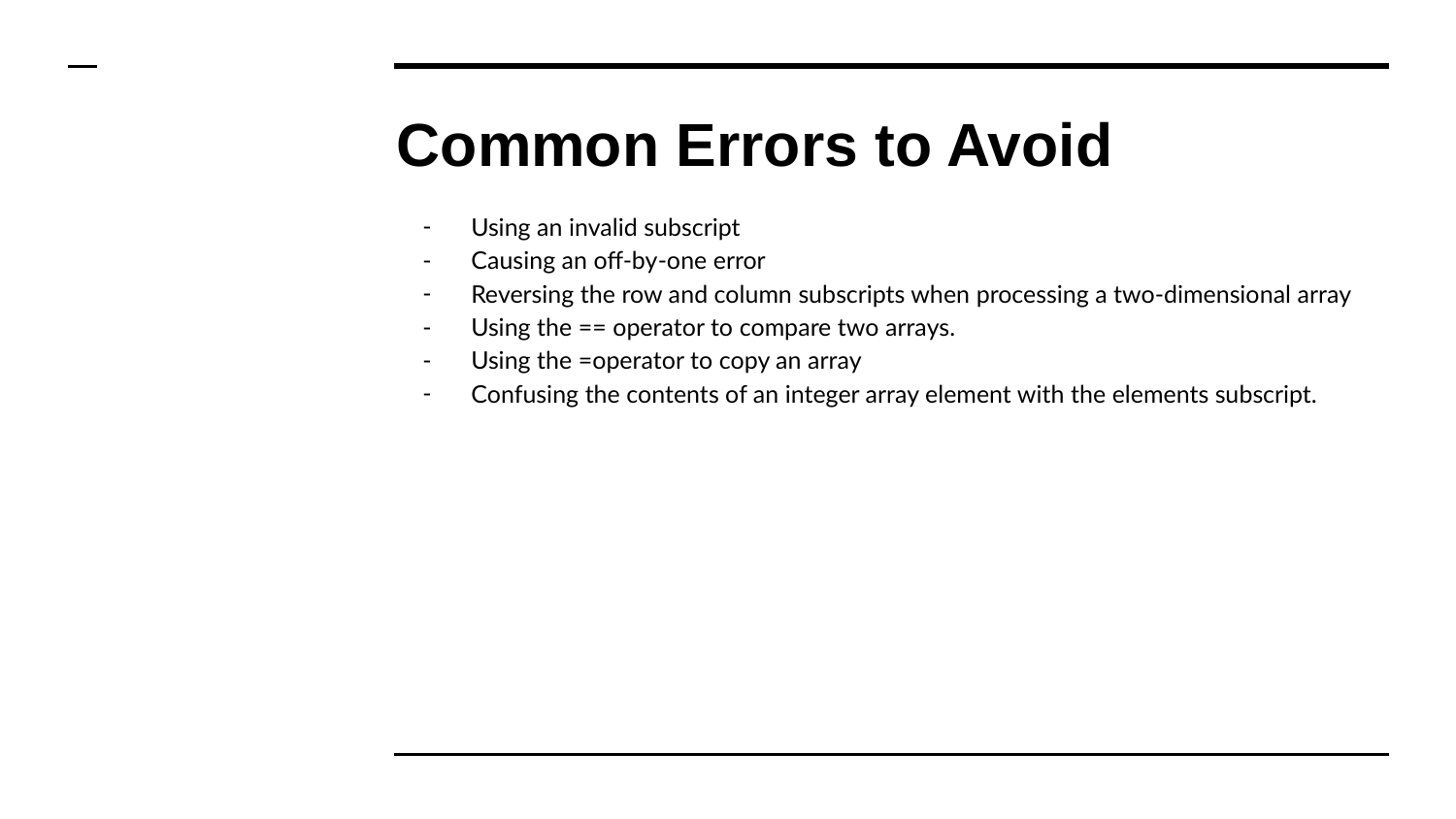

# Common Errors to Avoid
Using an invalid subscript
Causing an off-by-one error
Reversing the row and column subscripts when processing a two-dimensional array
Using the == operator to compare two arrays.
Using the =operator to copy an array
Confusing the contents of an integer array element with the elements subscript.